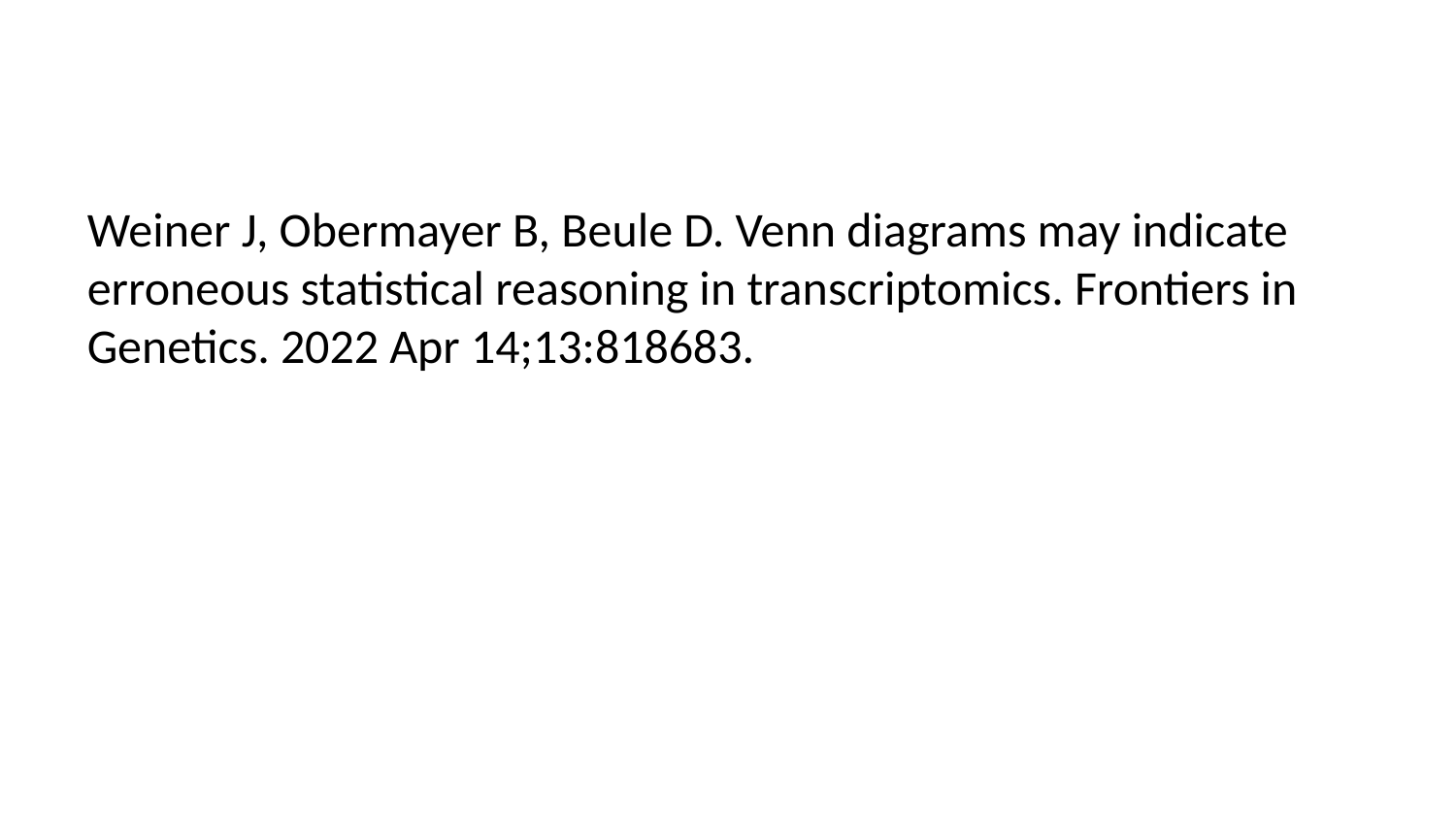

Weiner J, Obermayer B, Beule D. Venn diagrams may indicate erroneous statistical reasoning in transcriptomics. Frontiers in Genetics. 2022 Apr 14;13:818683.